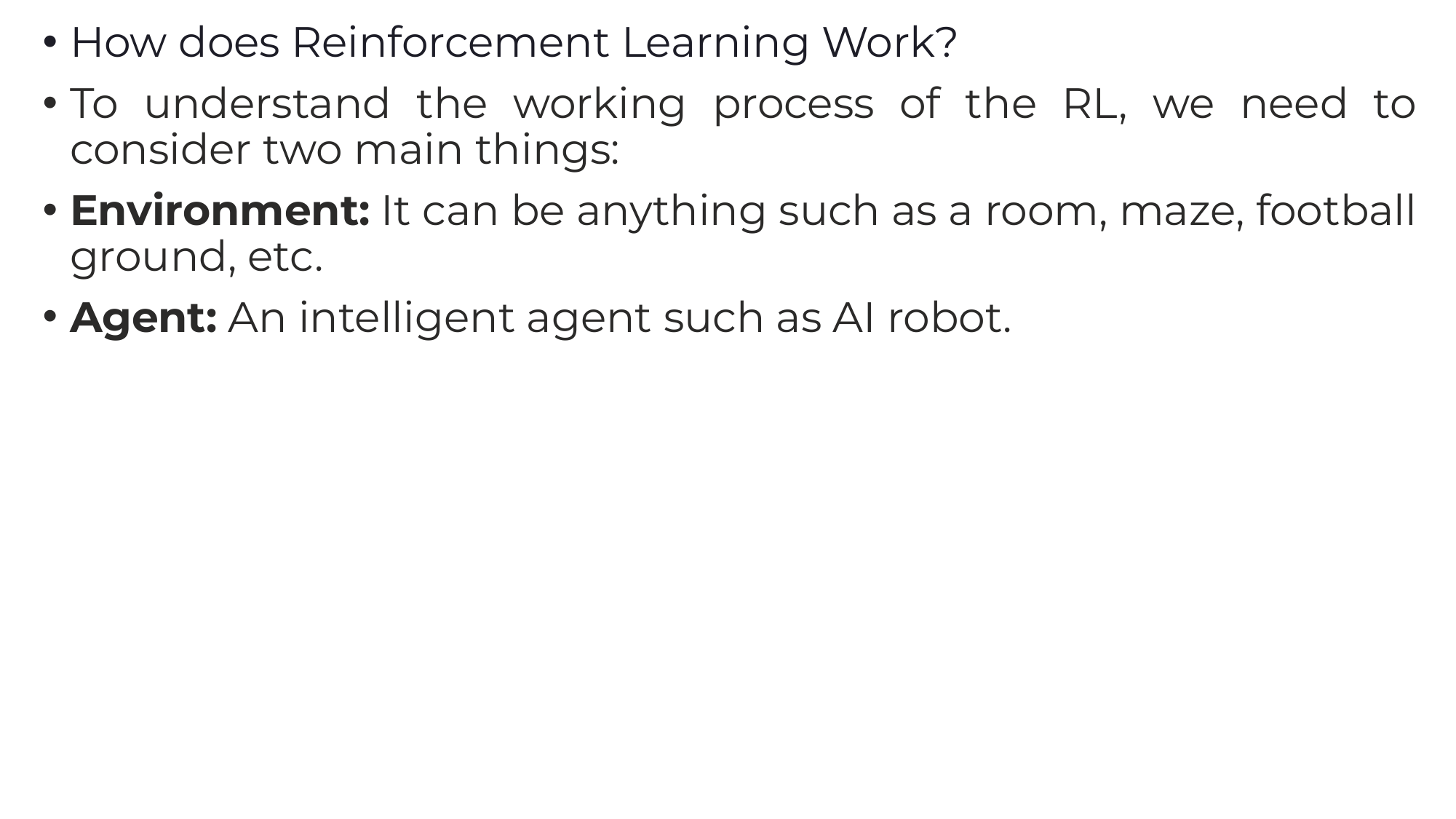

How does Reinforcement Learning Work?
To understand the working process of the RL, we need to consider two main things:
Environment: It can be anything such as a room, maze, football ground, etc.
Agent: An intelligent agent such as AI robot.